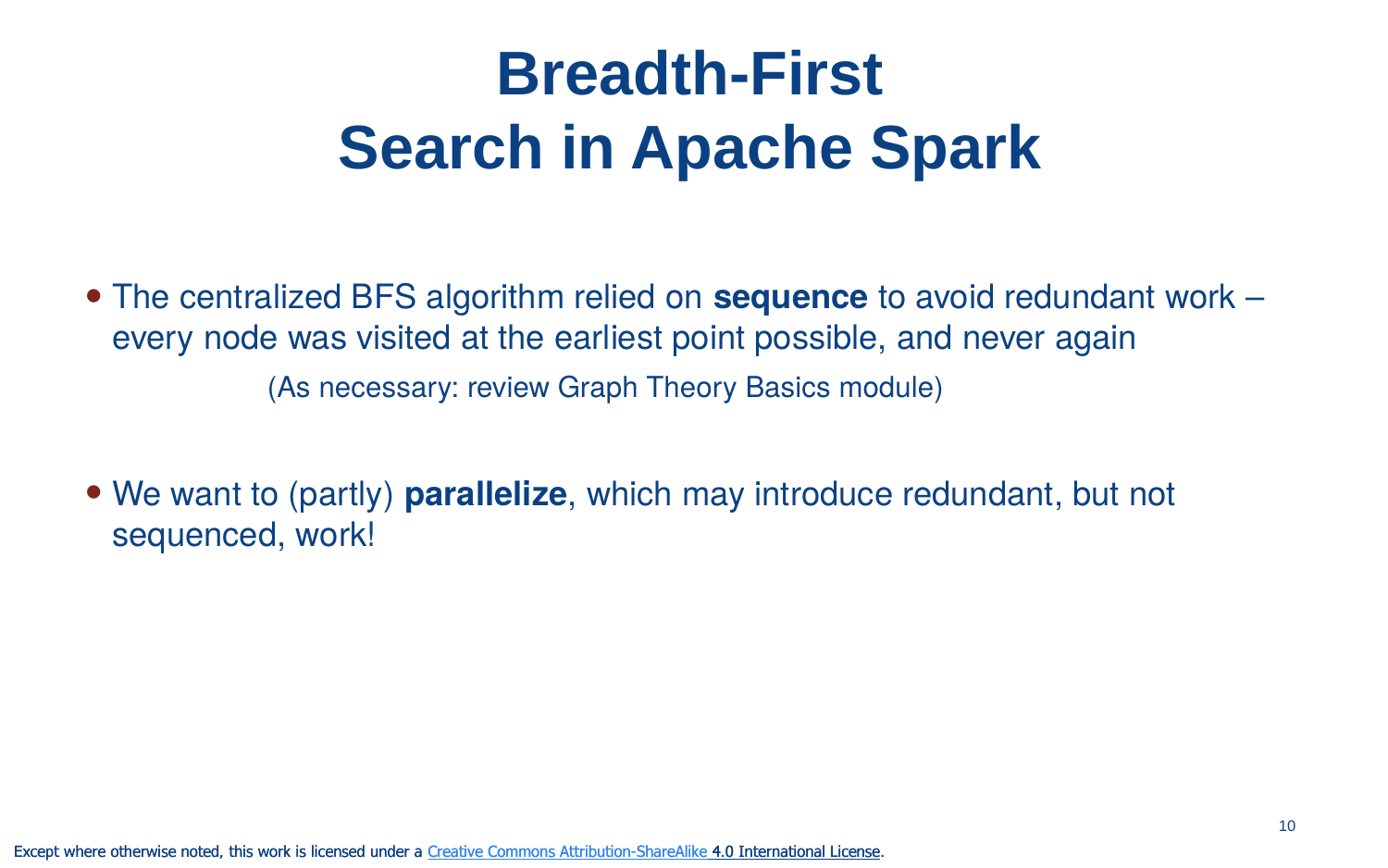

# Breadth-First Search in Apache Spark
The centralized BFS algorithm relied on sequence to avoid redundant work – every node was visited at the earliest point possible, and never again
	(As necessary: review Graph Theory Basics module)

We want to (partly) parallelize, which may introduce redundant, but not sequenced, work!
10